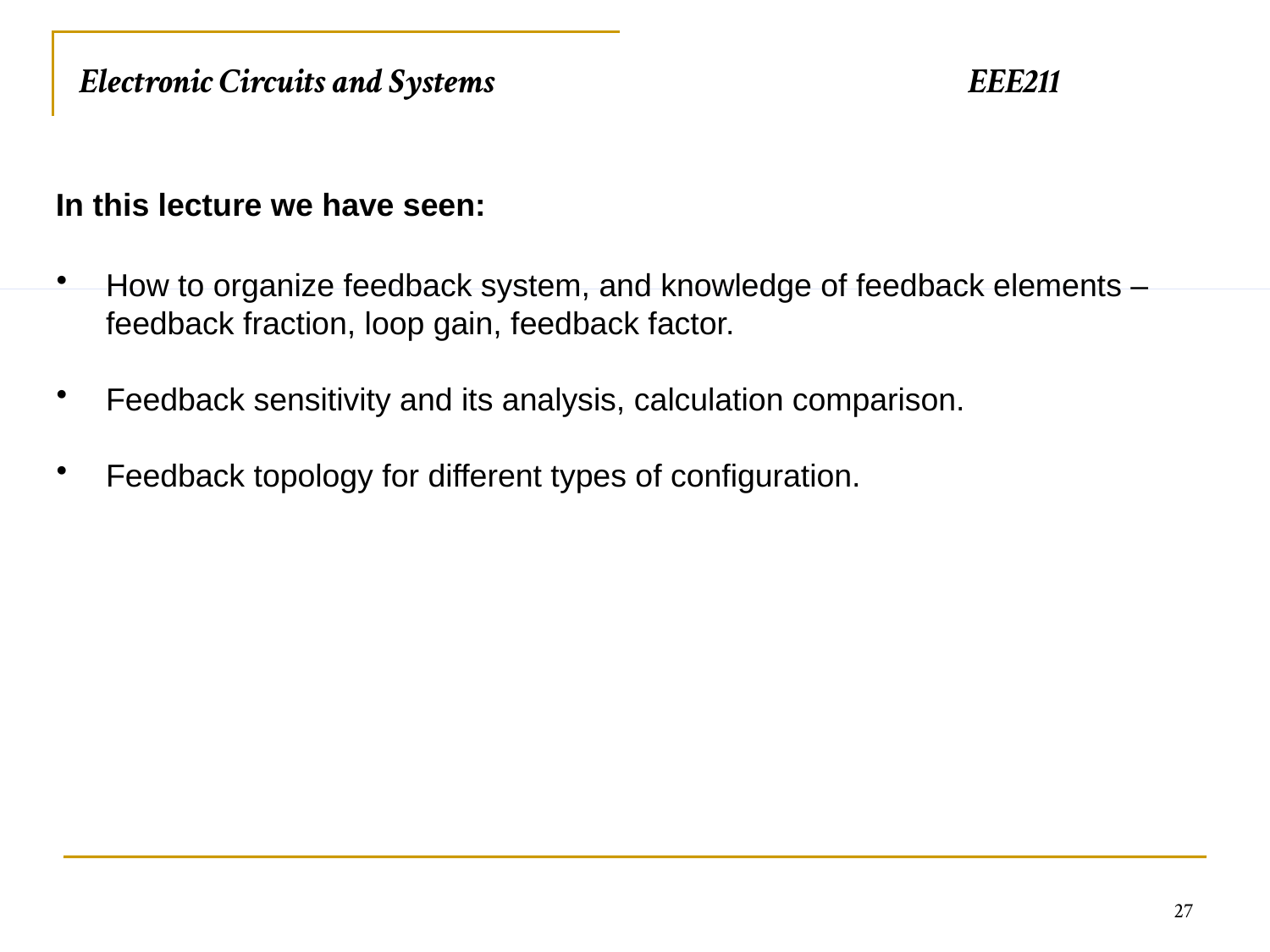

Electronic Circuits and Systems			   	EEE211
In this lecture we have seen:

How to organize feedback system, and knowledge of feedback elements –feedback fraction, loop gain, feedback factor.

Feedback sensitivity and its analysis, calculation comparison.

Feedback topology for different types of configuration.

27